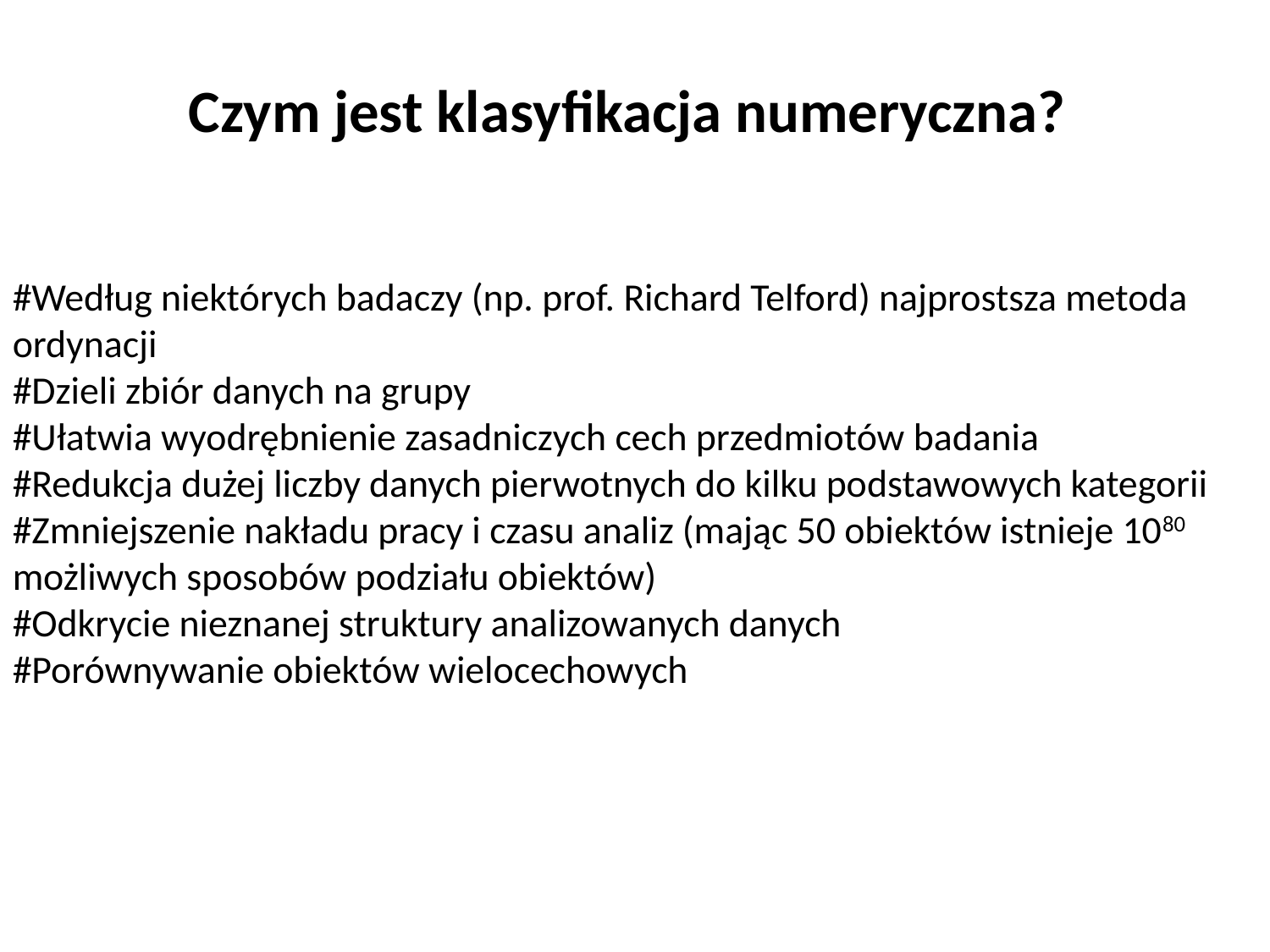

Czym jest klasyfikacja numeryczna?
#Według niektórych badaczy (np. prof. Richard Telford) najprostsza metoda ordynacji
#Dzieli zbiór danych na grupy
#Ułatwia wyodrębnienie zasadniczych cech przedmiotów badania
#Redukcja dużej liczby danych pierwotnych do kilku podstawowych kategorii
#Zmniejszenie nakładu pracy i czasu analiz (mając 50 obiektów istnieje 1080 możliwych sposobów podziału obiektów)
#Odkrycie nieznanej struktury analizowanych danych
#Porównywanie obiektów wielocechowych